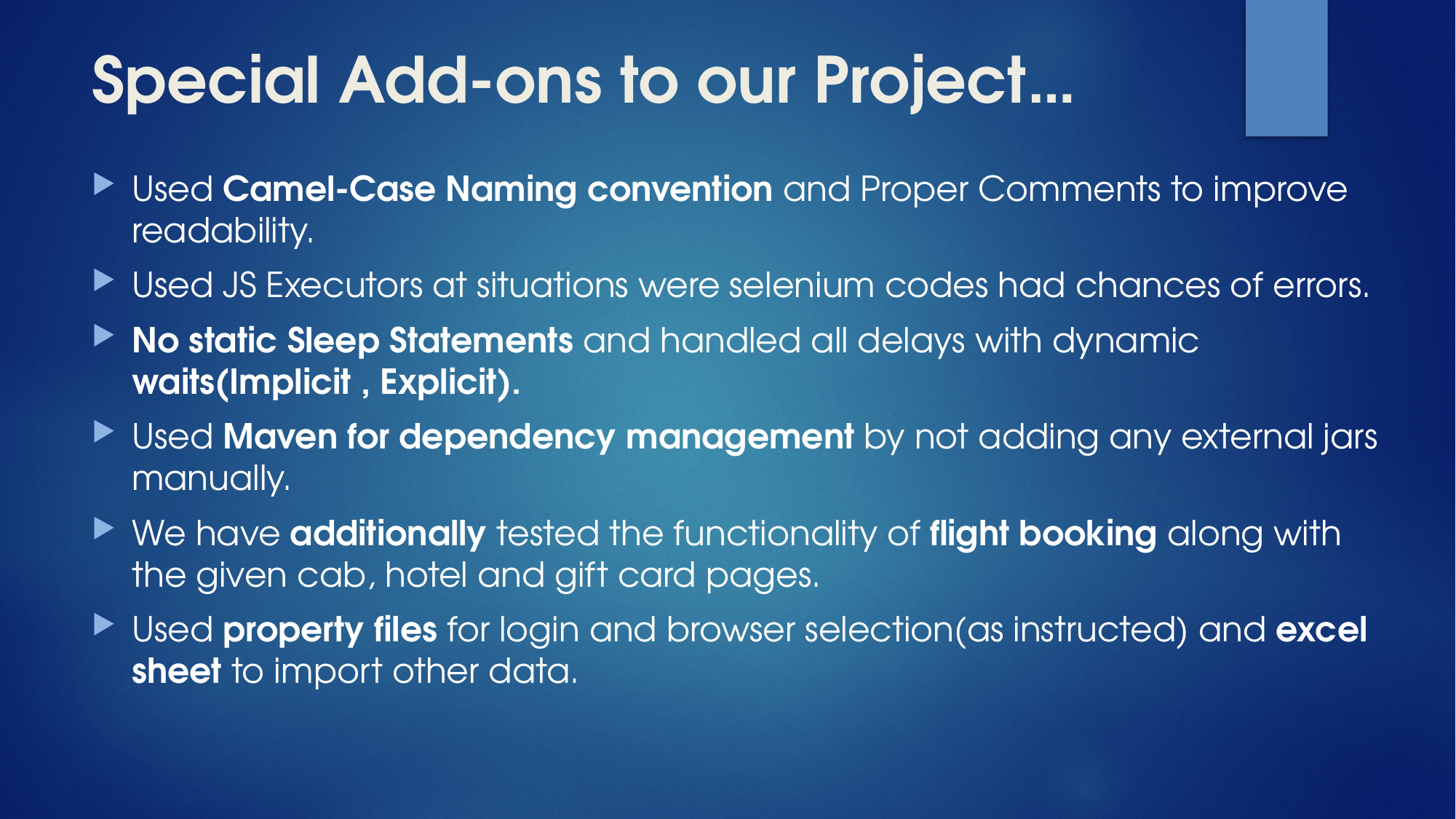

# Special Add-ons to our Project…
Used Camel-Case Naming convention and Proper Comments to improve readability.
Used JS Executors at situations were selenium codes had chances of errors.
No static Sleep Statements and handled all delays with dynamic waits(Implicit , Explicit).
Used Maven for dependency management by not adding any external jars manually.
We have additionally tested the functionality of flight booking along with the given cab, hotel and gift card pages.
Used property files for login and browser selection(as instructed) and excel sheet to import other data.